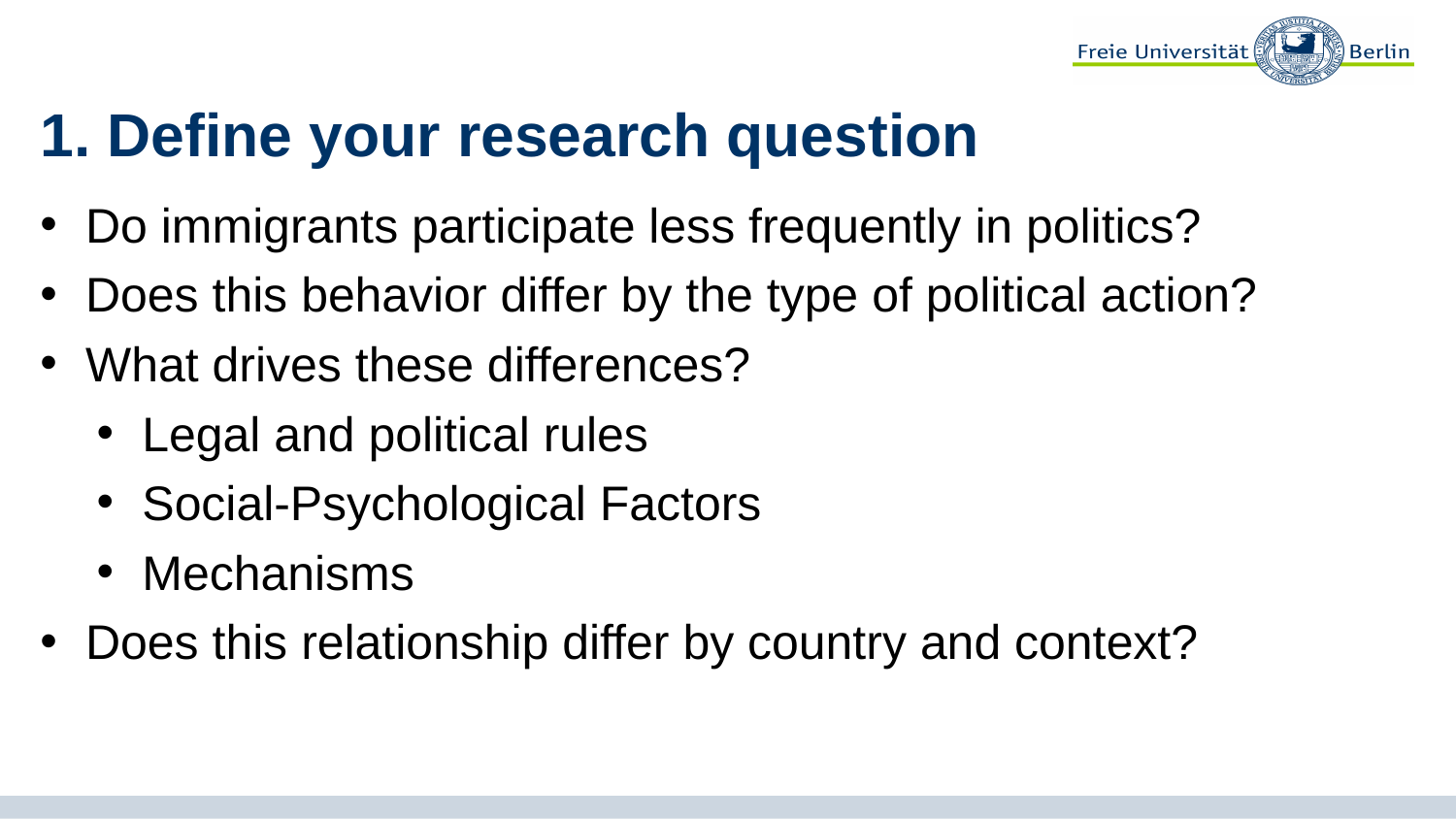

# 1. Define your research question
Do immigrants participate less frequently in politics?
Does this behavior differ by the type of political action?
What drives these differences?
Legal and political rules
Social-Psychological Factors
Mechanisms
Does this relationship differ by country and context?